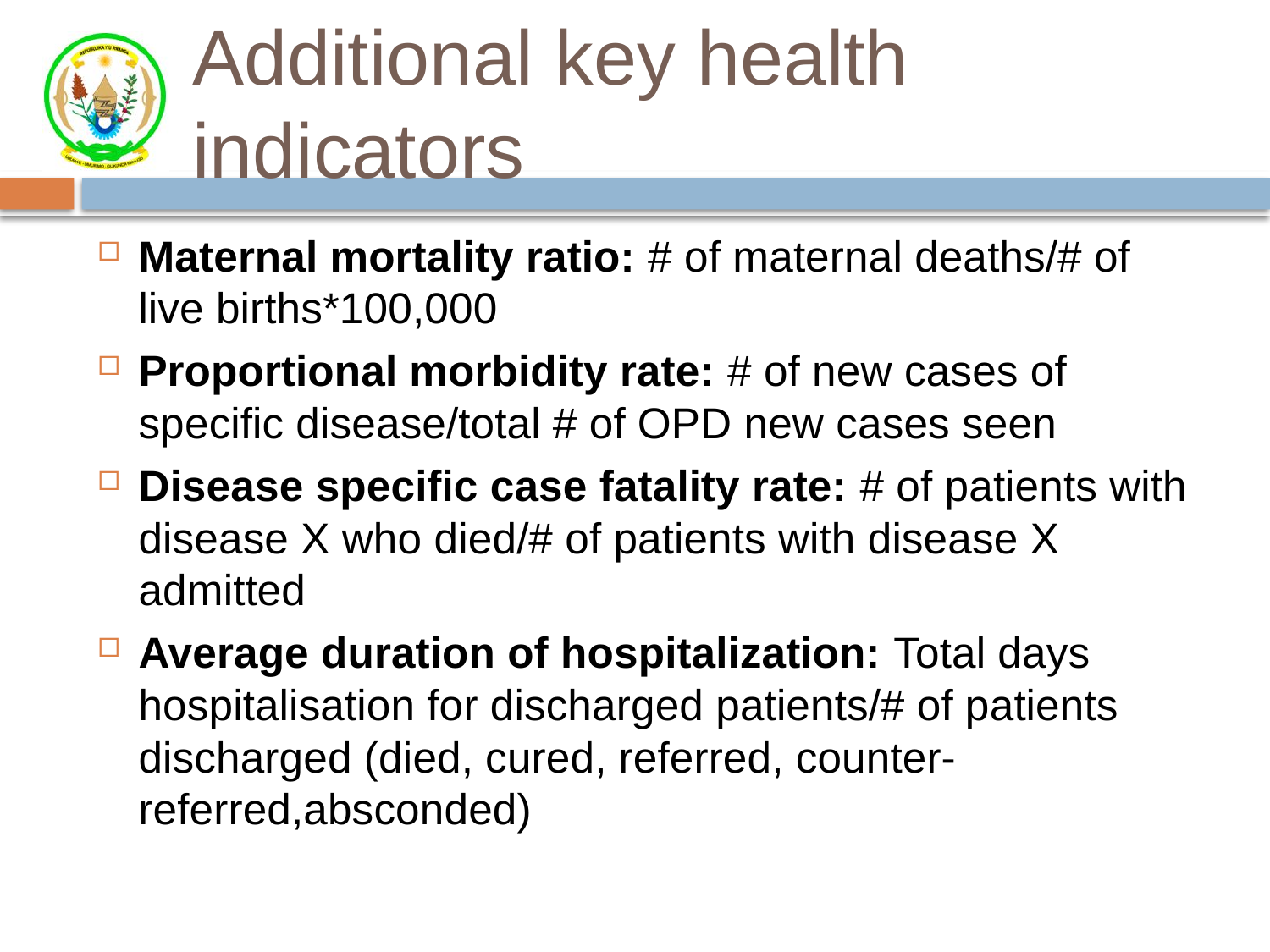

# Additional key health indicators
Maternal mortality ratio: # of maternal deaths/# of live births*100,000
Proportional morbidity rate: # of new cases of specific disease/total # of OPD new cases seen
Disease specific case fatality rate: # of patients with disease X who died/# of patients with disease X admitted
Average duration of hospitalization: Total days hospitalisation for discharged patients/# of patients discharged (died, cured, referred, counter-referred,absconded)